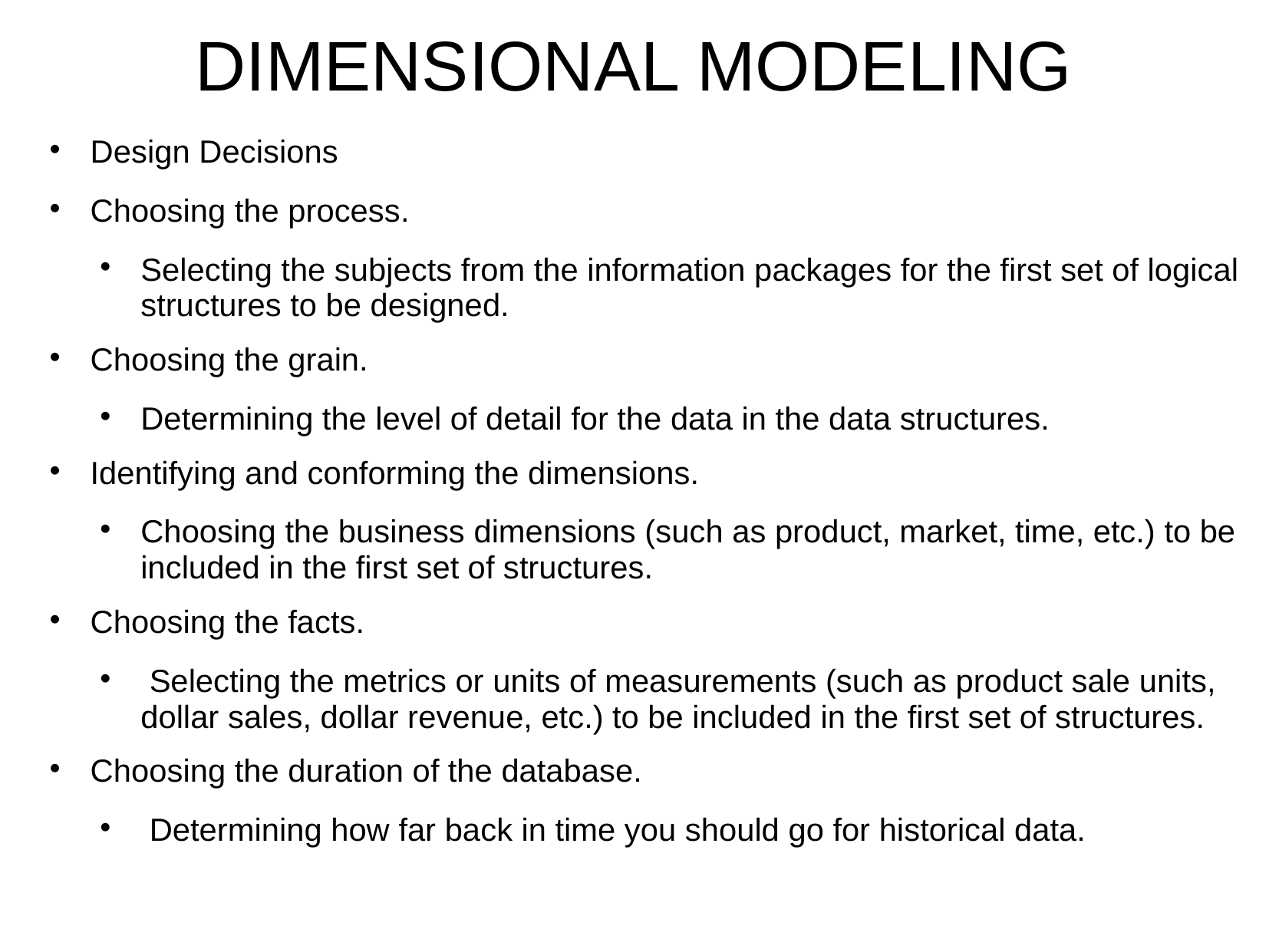

DIMENSIONAL MODELING
Design Decisions
Choosing the process.
Selecting the subjects from the information packages for the first set of logical structures to be designed.
Choosing the grain.
Determining the level of detail for the data in the data structures.
Identifying and conforming the dimensions.
Choosing the business dimensions (such as product, market, time, etc.) to be included in the first set of structures.
Choosing the facts.
 Selecting the metrics or units of measurements (such as product sale units, dollar sales, dollar revenue, etc.) to be included in the first set of structures.
Choosing the duration of the database.
 Determining how far back in time you should go for historical data.